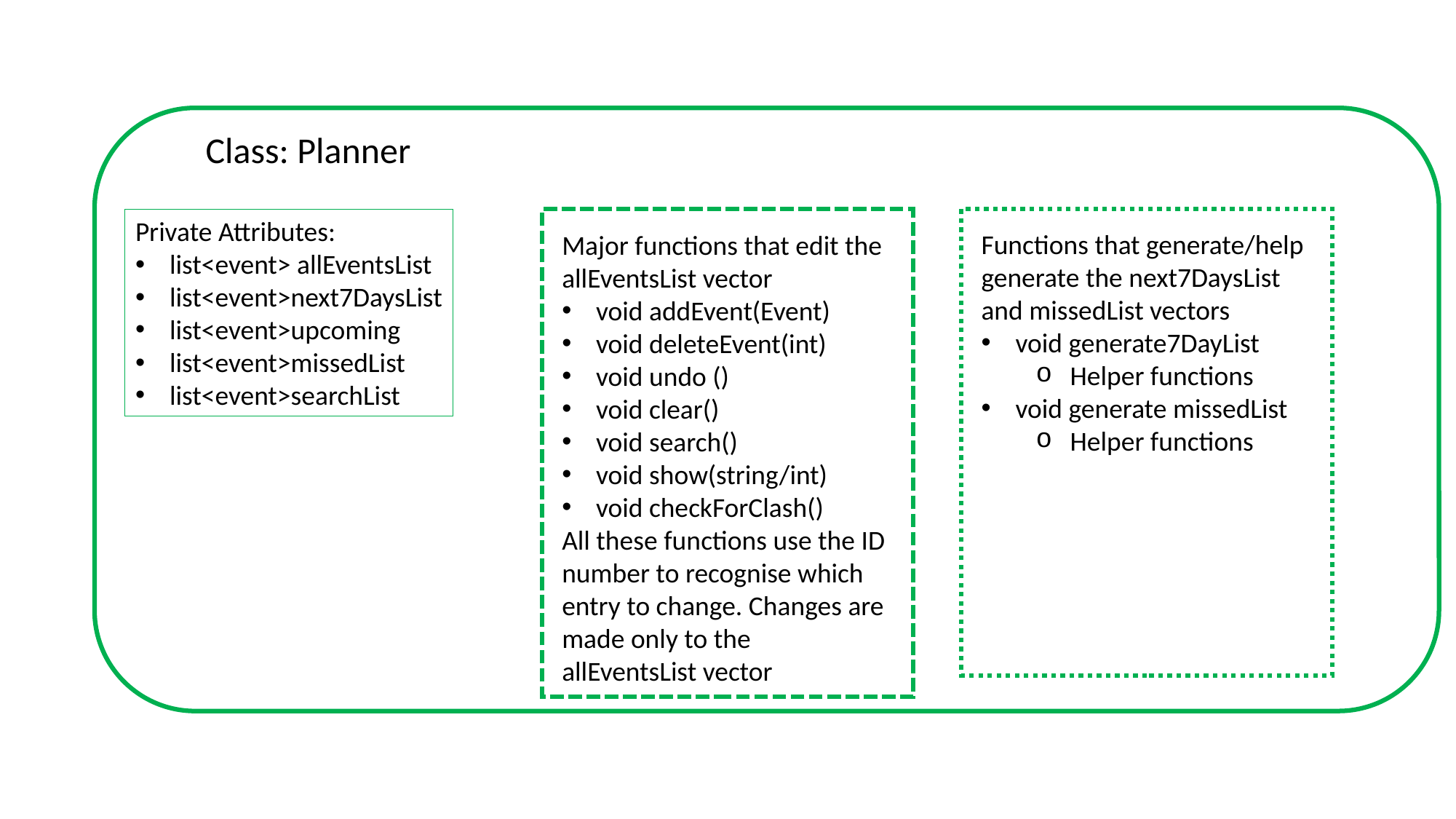

Class: Planner
Private Attributes:
list<event> allEventsList
list<event>next7DaysList
list<event>upcoming
list<event>missedList
list<event>searchList

Functions that generate/help generate the next7DaysList and missedList vectors
void generate7DayList
Helper functions
void generate missedList
Helper functions

Major functions that edit the allEventsList vector
void addEvent(Event)
void deleteEvent(int)
void undo ()
void clear()
void search()
void show(string/int)
void checkForClash()
All these functions use the ID number to recognise which entry to change. Changes are made only to the allEventsList vector